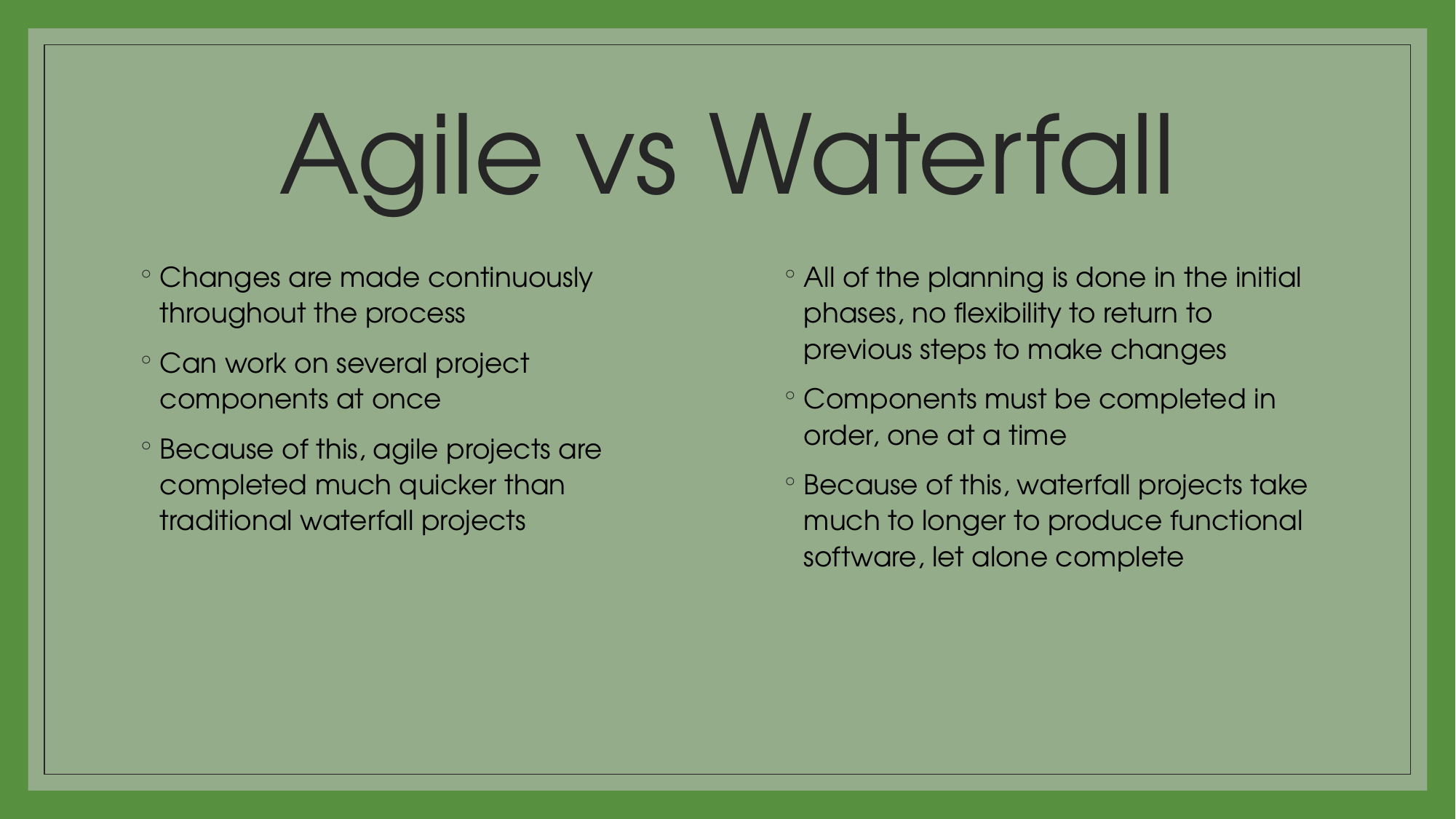

# Agile vs Waterfall
Changes are made continuously throughout the process
Can work on several project components at once
Because of this, agile projects are completed much quicker than traditional waterfall projects

All of the planning is done in the initial phases, no flexibility to return to previous steps to make changes
Components must be completed in order, one at a time
Because of this, waterfall projects take much to longer to produce functional software, let alone complete